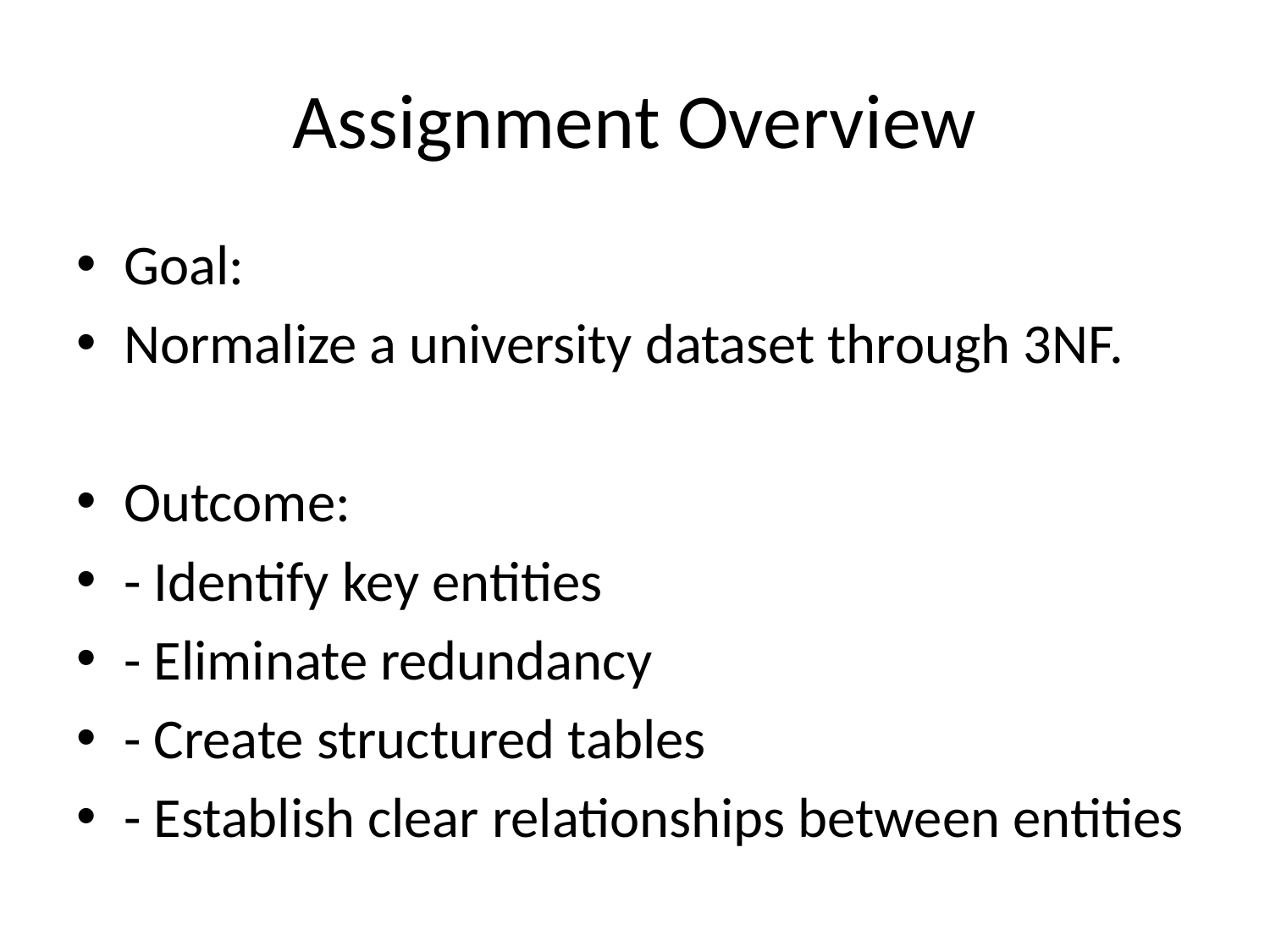

# Assignment Overview
Goal:
Normalize a university dataset through 3NF.

Outcome:
- Identify key entities
- Eliminate redundancy
- Create structured tables
- Establish clear relationships between entities